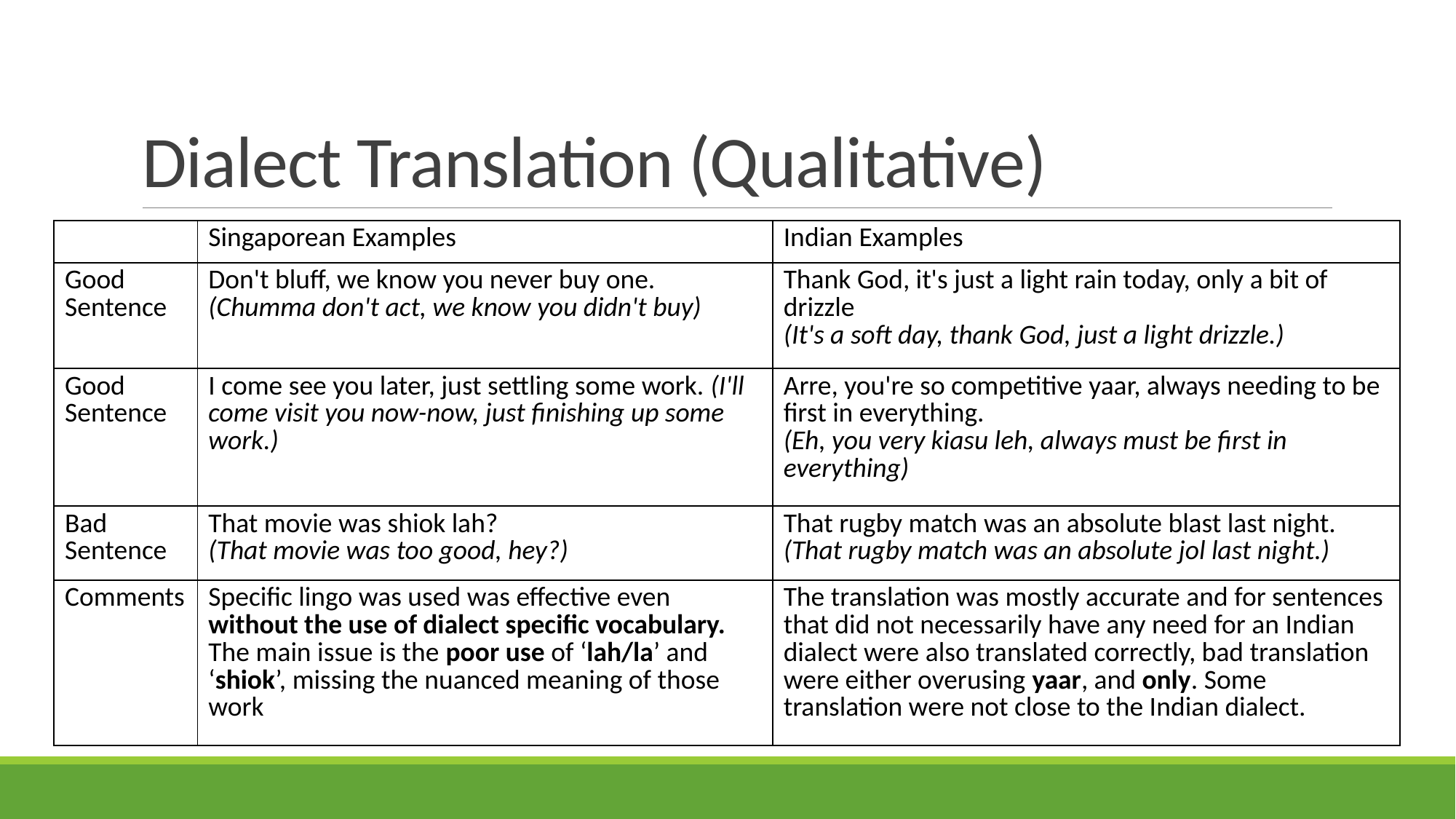

# Dialect Translation (Qualitative)
|  | Singaporean Examples | Indian Examples |
| --- | --- | --- |
| Good Sentence | Don't bluff, we know you never buy one. (Chumma don't act, we know you didn't buy) | Thank God, it's just a light rain today, only a bit of drizzle (It's a soft day, thank God, just a light drizzle.) |
| Good Sentence | I come see you later, just settling some work. (I'll come visit you now-now, just finishing up some work.) | Arre, you're so competitive yaar, always needing to be first in everything. (Eh, you very kiasu leh, always must be first in everything) |
| Bad Sentence | That movie was shiok lah? (That movie was too good, hey?) | That rugby match was an absolute blast last night. (That rugby match was an absolute jol last night.) |
| Comments | Specific lingo was used was effective even without the use of dialect specific vocabulary. The main issue is the poor use of ‘lah/la’ and ‘shiok’, missing the nuanced meaning of those work | The translation was mostly accurate and for sentences that did not necessarily have any need for an Indian dialect were also translated correctly, bad translation were either overusing yaar, and only. Some translation were not close to the Indian dialect. |